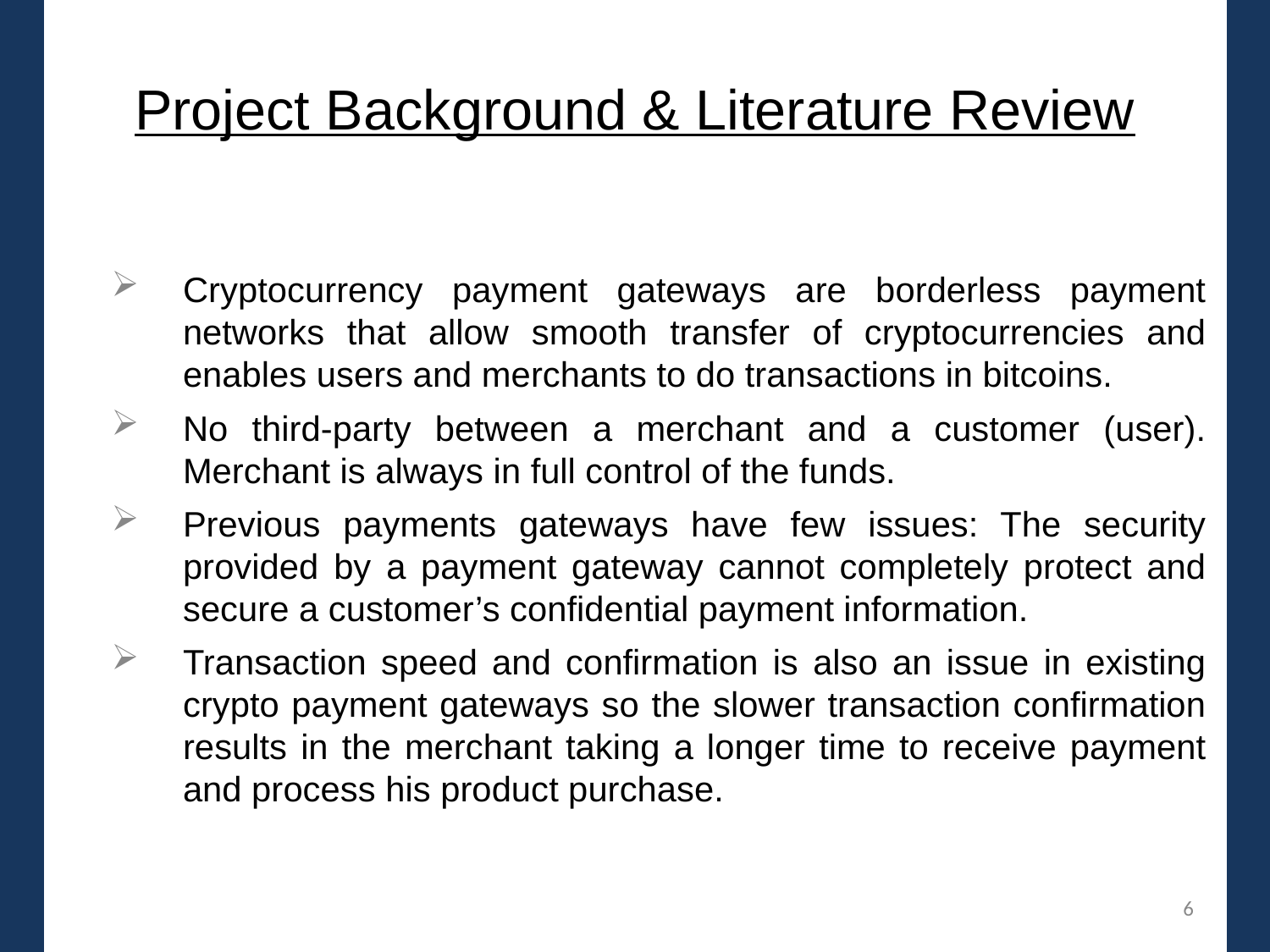

# Project Background & Literature Review

Cryptocurrency payment gateways are borderless payment networks that allow smooth transfer of cryptocurrencies and enables users and merchants to do transactions in bitcoins.
No third-party between a merchant and a customer (user). Merchant is always in full control of the funds.
Previous payments gateways have few issues: The security provided by a payment gateway cannot completely protect and secure a customer’s confidential payment information.
Transaction speed and confirmation is also an issue in existing crypto payment gateways so the slower transaction confirmation results in the merchant taking a longer time to receive payment and process his product purchase.

6